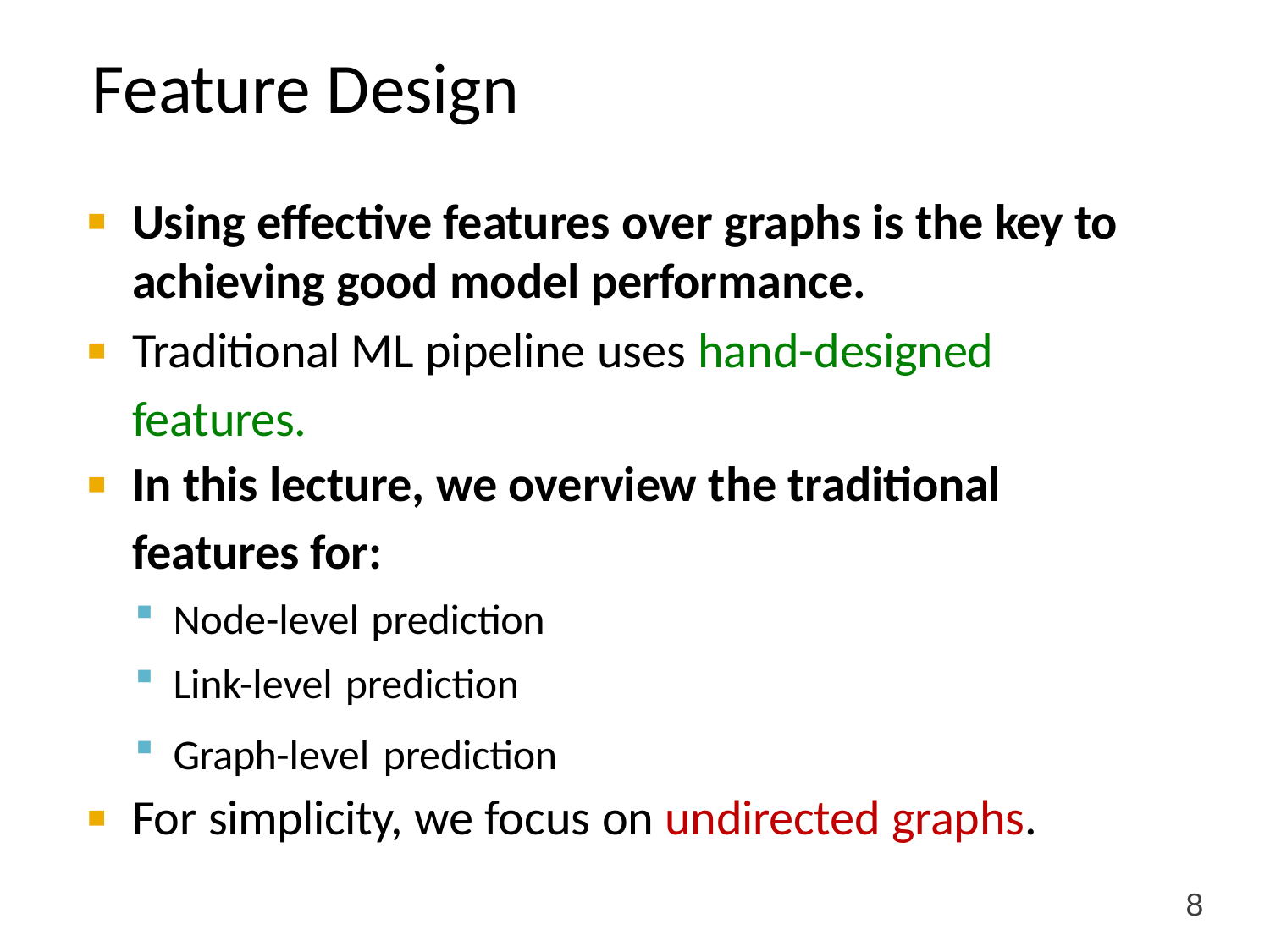

Feature Design
Using effective features over graphs is the key to achieving good model performance.
Traditional ML pipeline uses hand-designed features.
In this lecture, we overview the traditional
features for:
Node-level prediction
Link-level prediction
Graph-level prediction
For simplicity, we focus on undirected graphs.
8